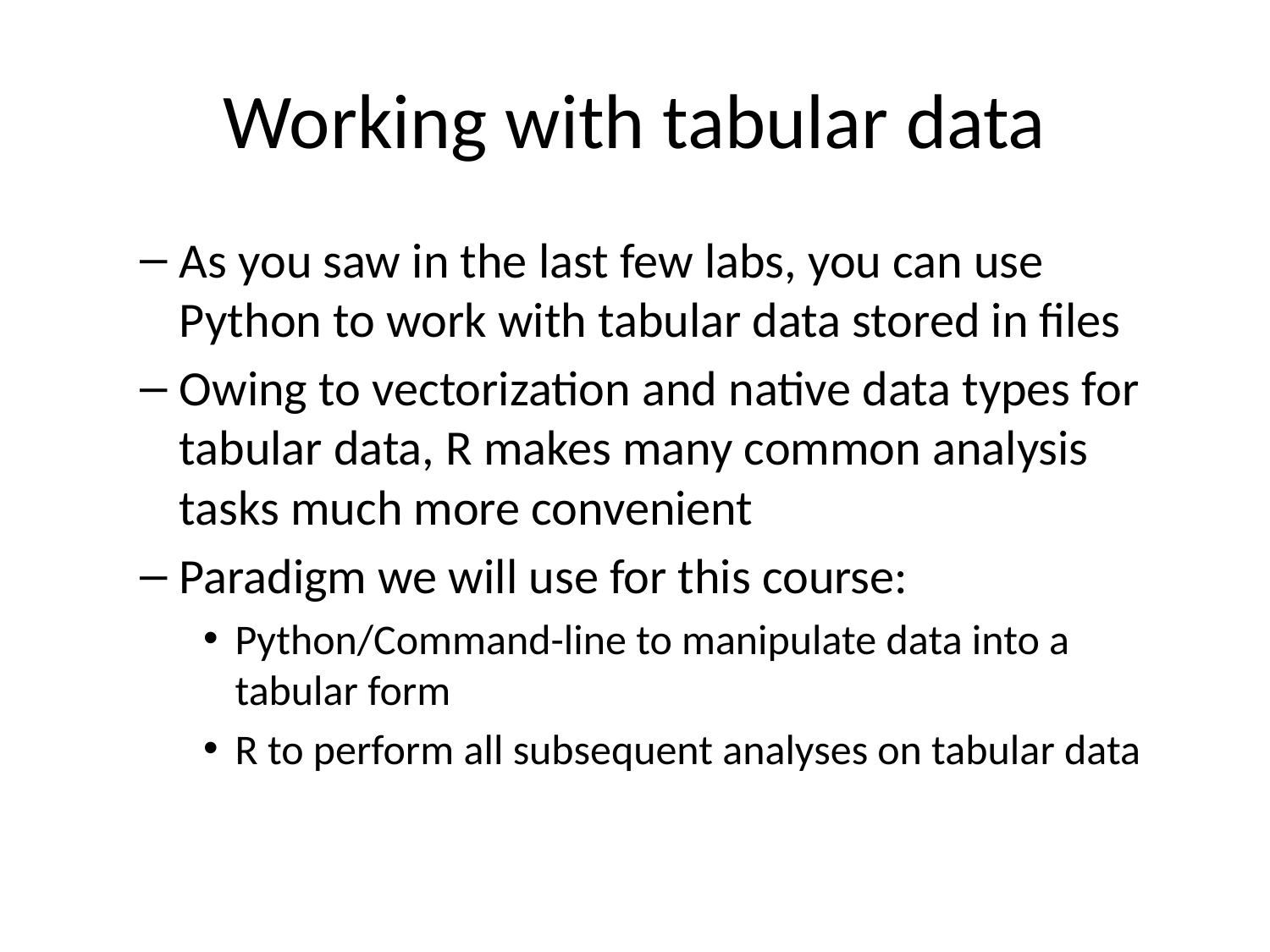

# Working with tabular data
As you saw in the last few labs, you can use Python to work with tabular data stored in files
Owing to vectorization and native data types for tabular data, R makes many common analysis tasks much more convenient
Paradigm we will use for this course:
Python/Command-line to manipulate data into a tabular form
R to perform all subsequent analyses on tabular data